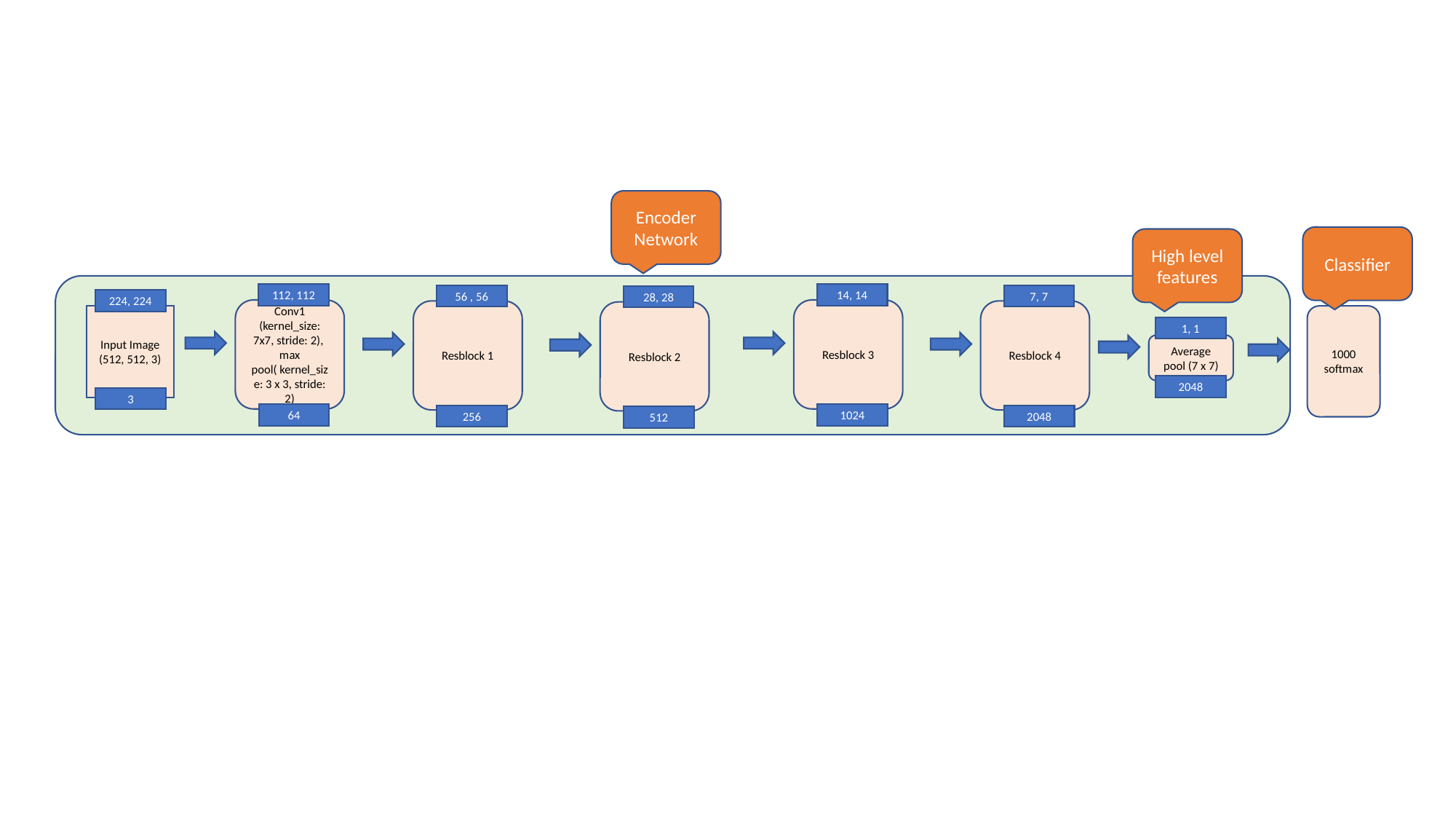

Encoder Network
Classifier
High level features

14, 14
112, 112
7, 7
56 , 56
28, 28
224, 224
Resblock 3
Conv1 (kernel_size: 7x7, stride: 2),
max pool( kernel_size: 3 x 3, stride: 2)
Resblock 4
Resblock 1
Resblock 2
Input Image
(512, 512, 3)
1000 softmax
1, 1

Average pool (7 x 7)

2048
3
1024
64
2048
256
512